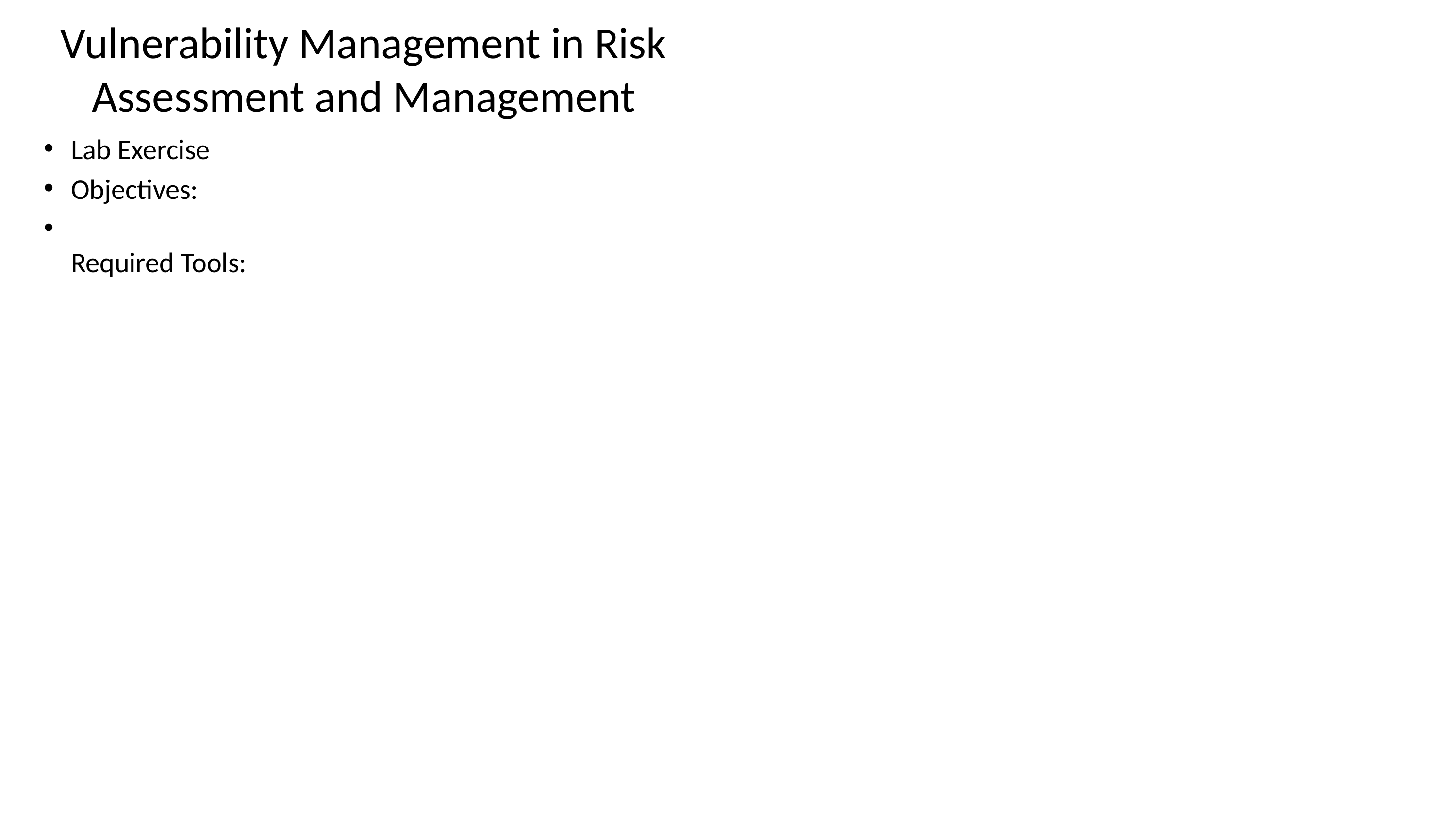

# Vulnerability Management in Risk Assessment and Management
Lab Exercise
Objectives:
Required Tools: